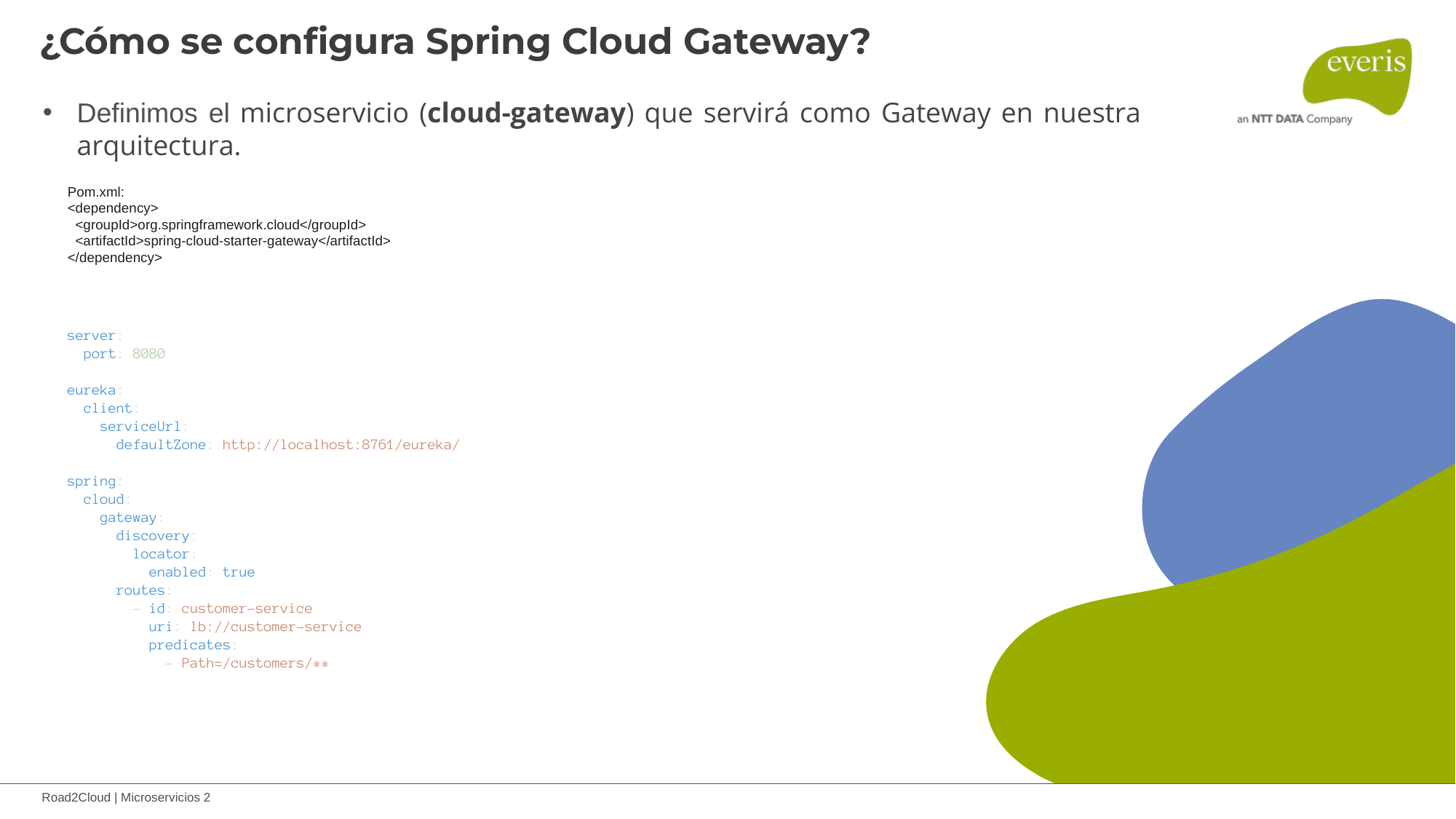

¿Cómo se configura Spring Cloud Gateway?
Definimos el microservicio (cloud-gateway) que servirá como Gateway en nuestra arquitectura.
Pom.xml:
<dependency>
  <groupId>org.springframework.cloud</groupId>
  <artifactId>spring-cloud-starter-gateway</artifactId>
</dependency>
server:
  port: 8080
eureka:
  client:
    serviceUrl:
      defaultZone: http://localhost:8761/eureka/
spring:
  cloud:
    gateway:
      discovery:
        locator:
          enabled: true
      routes:
        - id: customer-service
          uri: lb://customer-service
          predicates:
            - Path=/customers/**